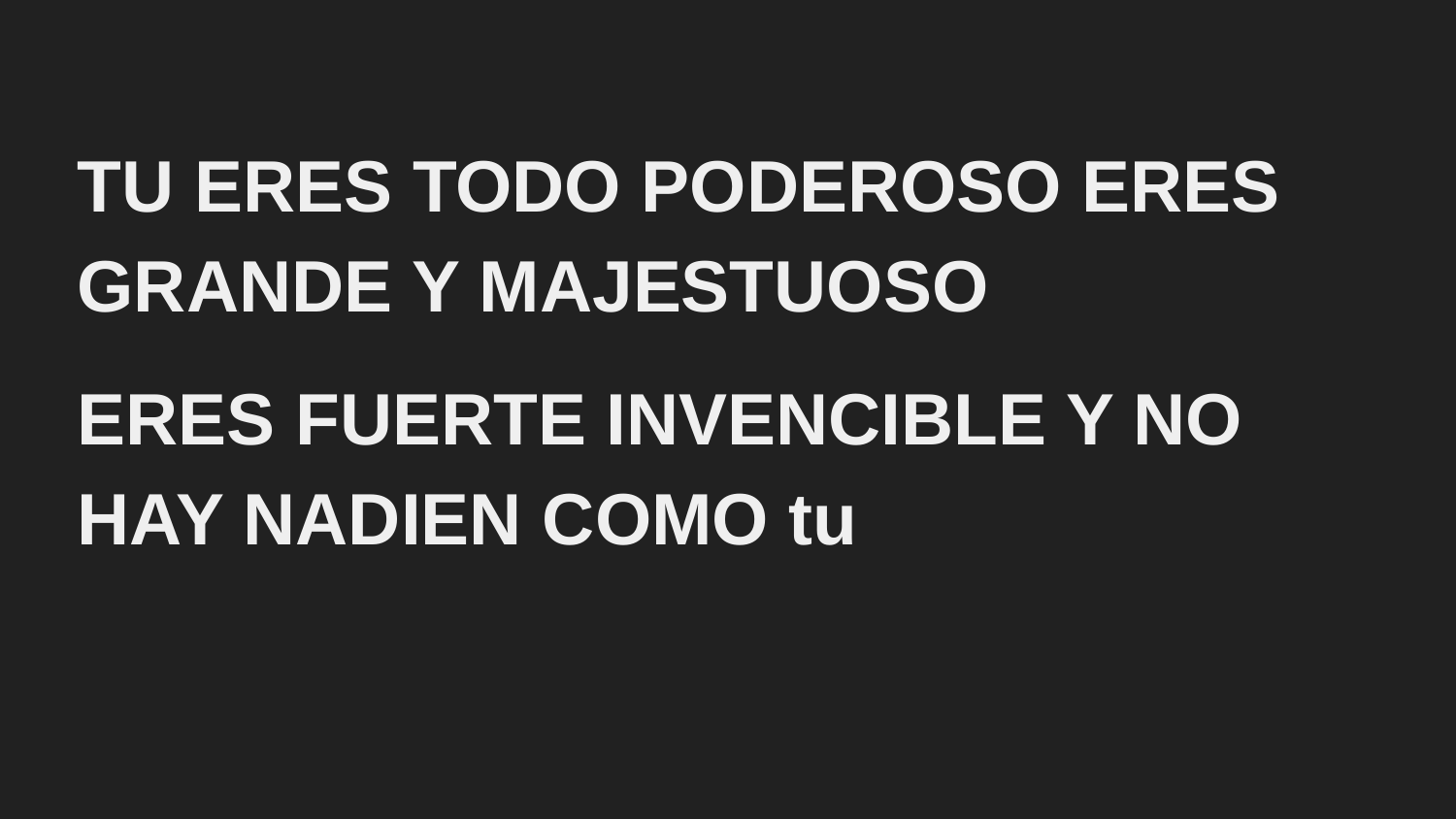

TU ERES TODO PODEROSO ERES GRANDE Y MAJESTUOSO
ERES FUERTE INVENCIBLE Y NO HAY NADIEN COMO tu